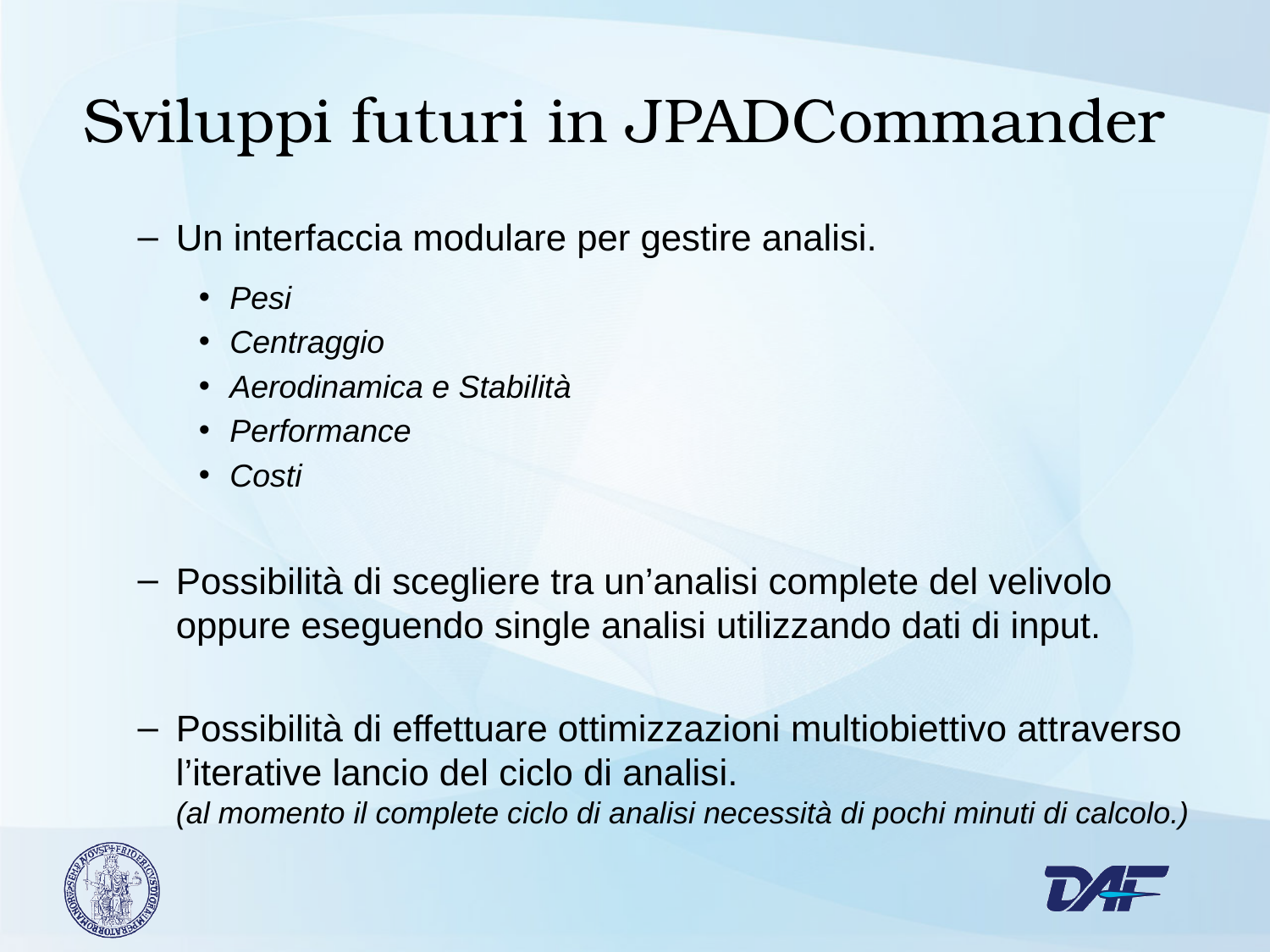

# Sviluppi futuri in JPADCommander

Un interfaccia modulare per gestire analisi.

Pesi
Centraggio
Aerodinamica e Stabilità
Performance
Costi

Possibilità di scegliere tra un’analisi complete del velivolo oppure eseguendo single analisi utilizzando dati di input.

Possibilità di effettuare ottimizzazioni multiobiettivo attraverso l’iterative lancio del ciclo di analisi.
(al momento il complete ciclo di analisi necessità di pochi minuti di calcolo.)